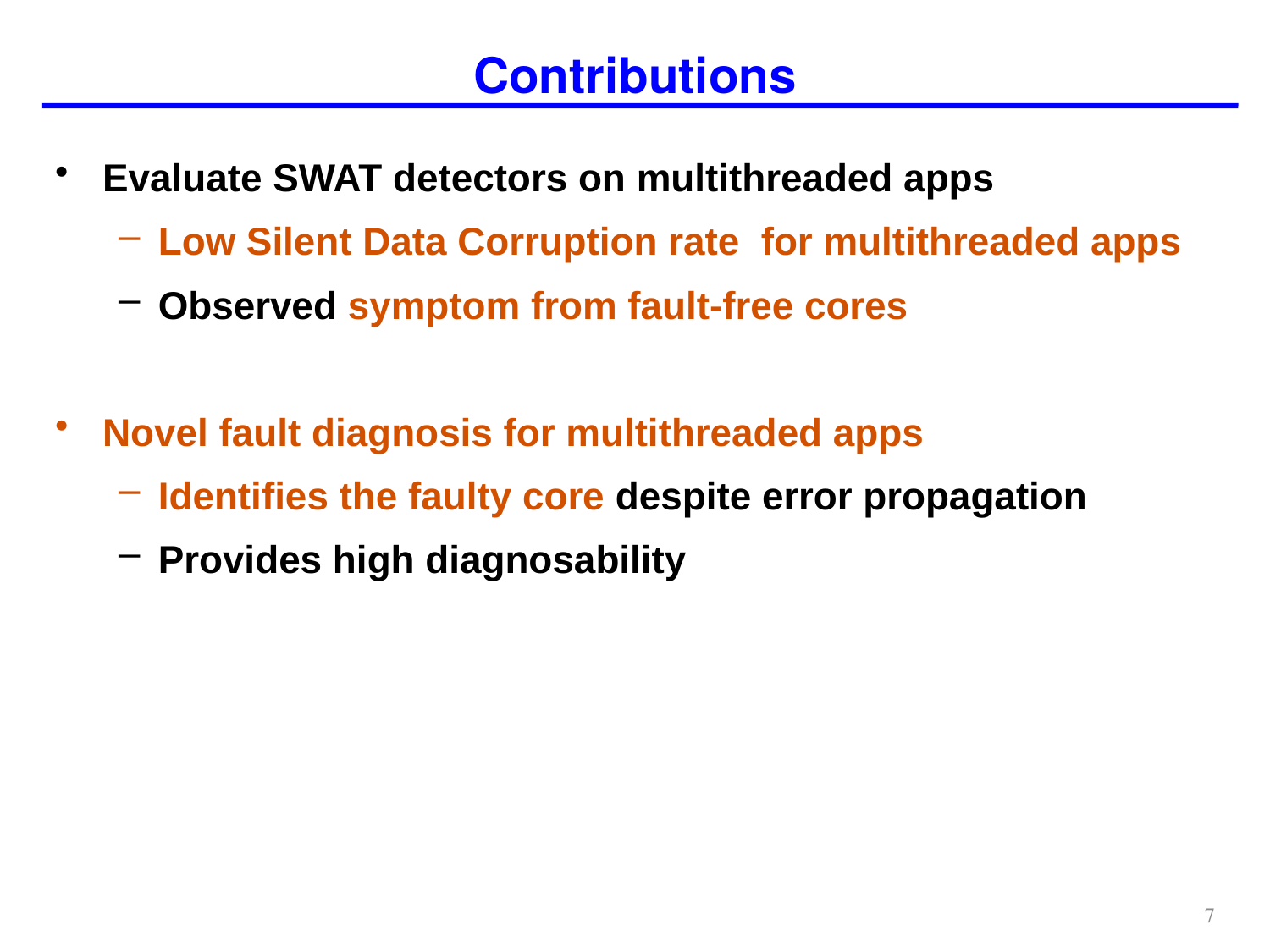

# Contributions
Evaluate SWAT detectors on multithreaded apps
Low Silent Data Corruption rate  for multithreaded apps
Observed symptom from fault-free cores

Novel fault diagnosis for multithreaded apps
Identifies the faulty core despite error propagation
Provides high diagnosability
7